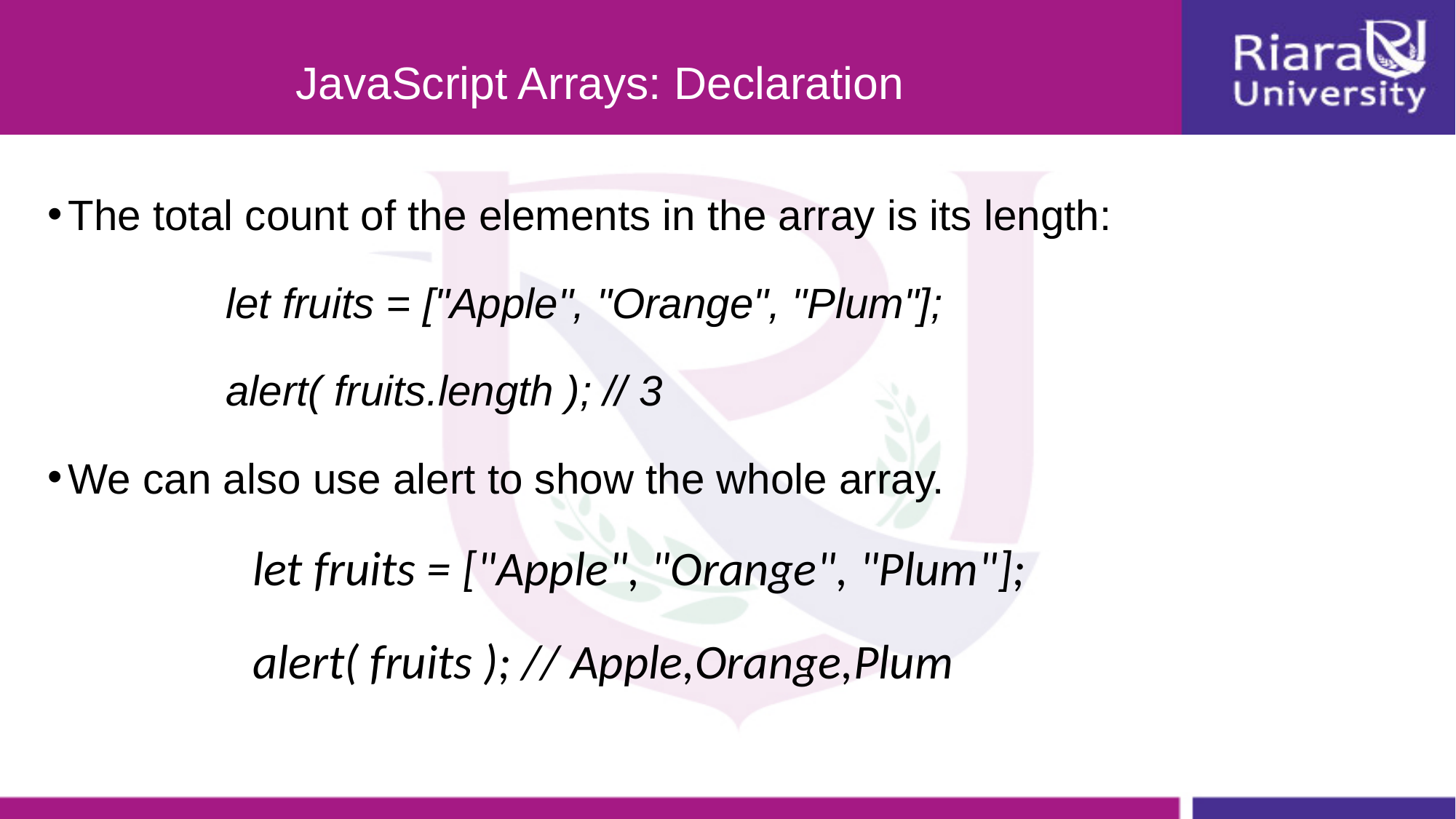

# JavaScript Arrays: Declaration
The total count of the elements in the array is its length:
let fruits = ["Apple", "Orange", "Plum"];
alert( fruits.length ); // 3
We can also use alert to show the whole array.
let fruits = ["Apple", "Orange", "Plum"];
alert( fruits ); // Apple,Orange,Plum